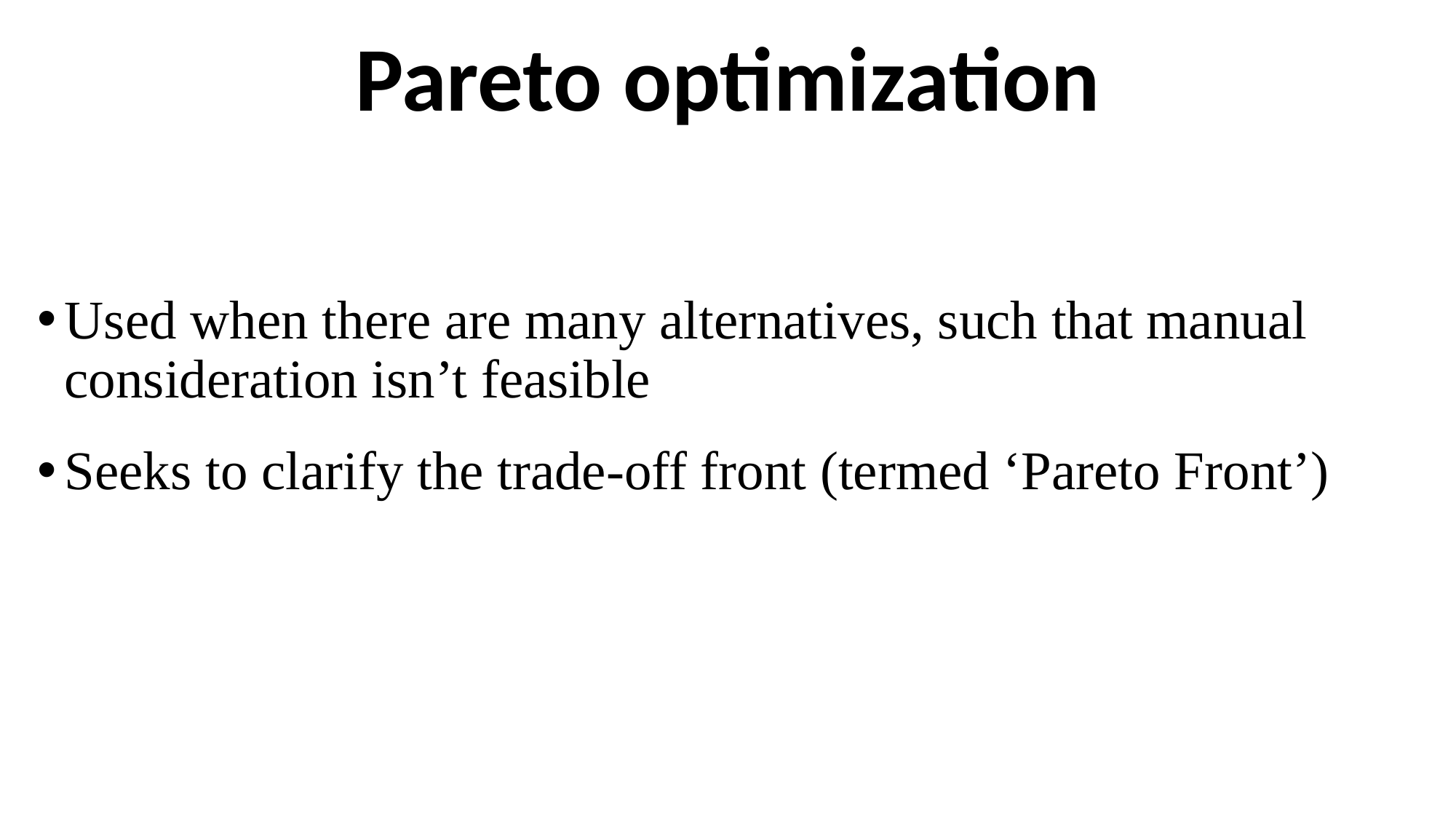

# Pareto optimization
Used when there are many alternatives, such that manual consideration isn’t feasible
Seeks to clarify the trade-off front (termed ‘Pareto Front’)